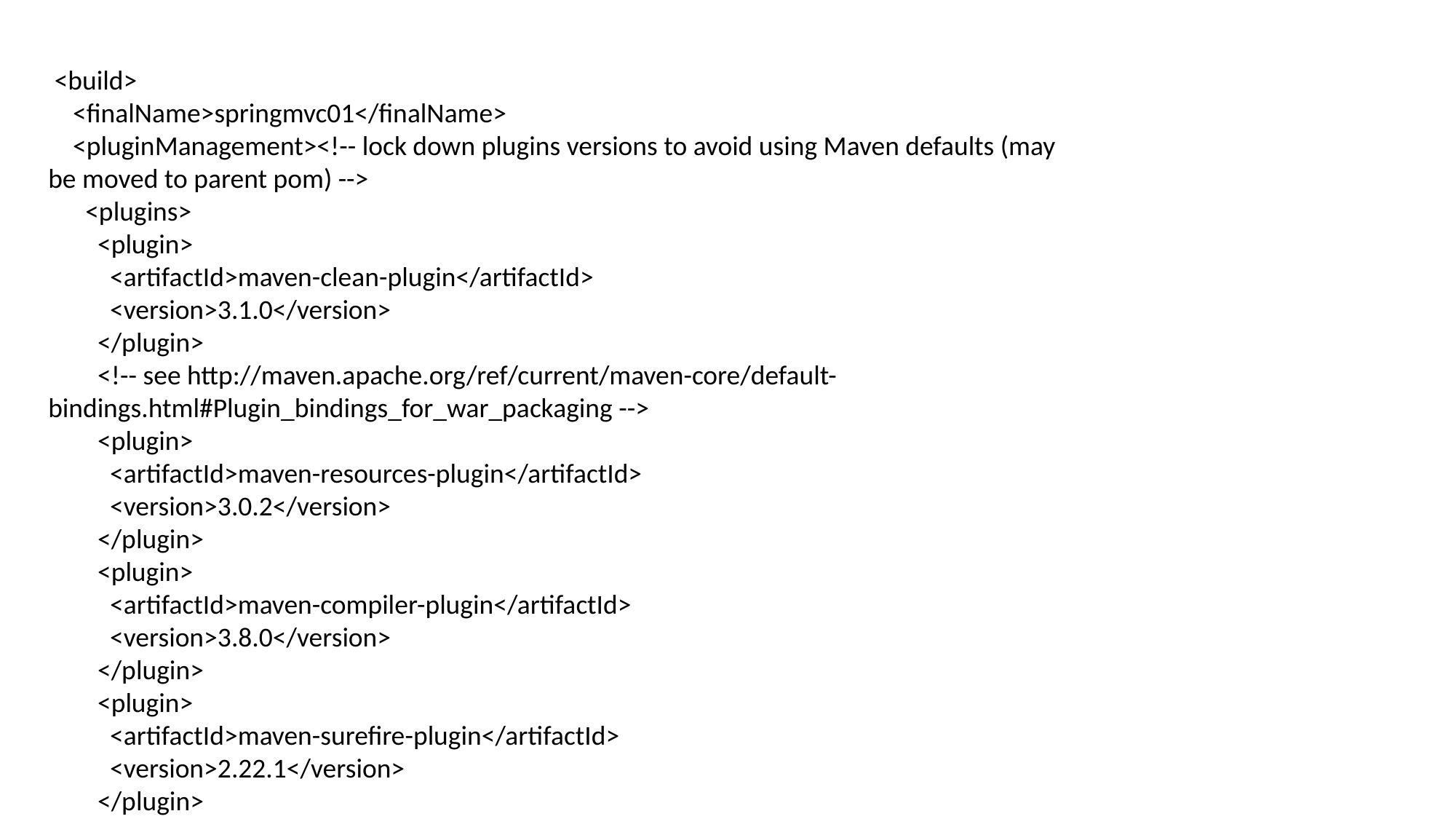

<build>
    <finalName>springmvc01</finalName>
    <pluginManagement><!-- lock down plugins versions to avoid using Maven defaults (may be moved to parent pom) -->
      <plugins>
        <plugin>
          <artifactId>maven-clean-plugin</artifactId>
          <version>3.1.0</version>
        </plugin>
        <!-- see http://maven.apache.org/ref/current/maven-core/default-bindings.html#Plugin_bindings_for_war_packaging -->
        <plugin>
          <artifactId>maven-resources-plugin</artifactId>
          <version>3.0.2</version>
        </plugin>
        <plugin>
          <artifactId>maven-compiler-plugin</artifactId>
          <version>3.8.0</version>
        </plugin>
        <plugin>
          <artifactId>maven-surefire-plugin</artifactId>
          <version>2.22.1</version>
        </plugin>
        <plugin>
          <artifactId>maven-war-plugin</artifactId>
          <version>3.2.2</version>
        </plugin>
        <plugin>
          <artifactId>maven-install-plugin</artifactId>
          <version>2.5.2</version>
        </plugin>
        <plugin>
          <artifactId>maven-deploy-plugin</artifactId>
          <version>2.8.2</version>
        </plugin>
      </plugins>
    </pluginManagement>
  </build>